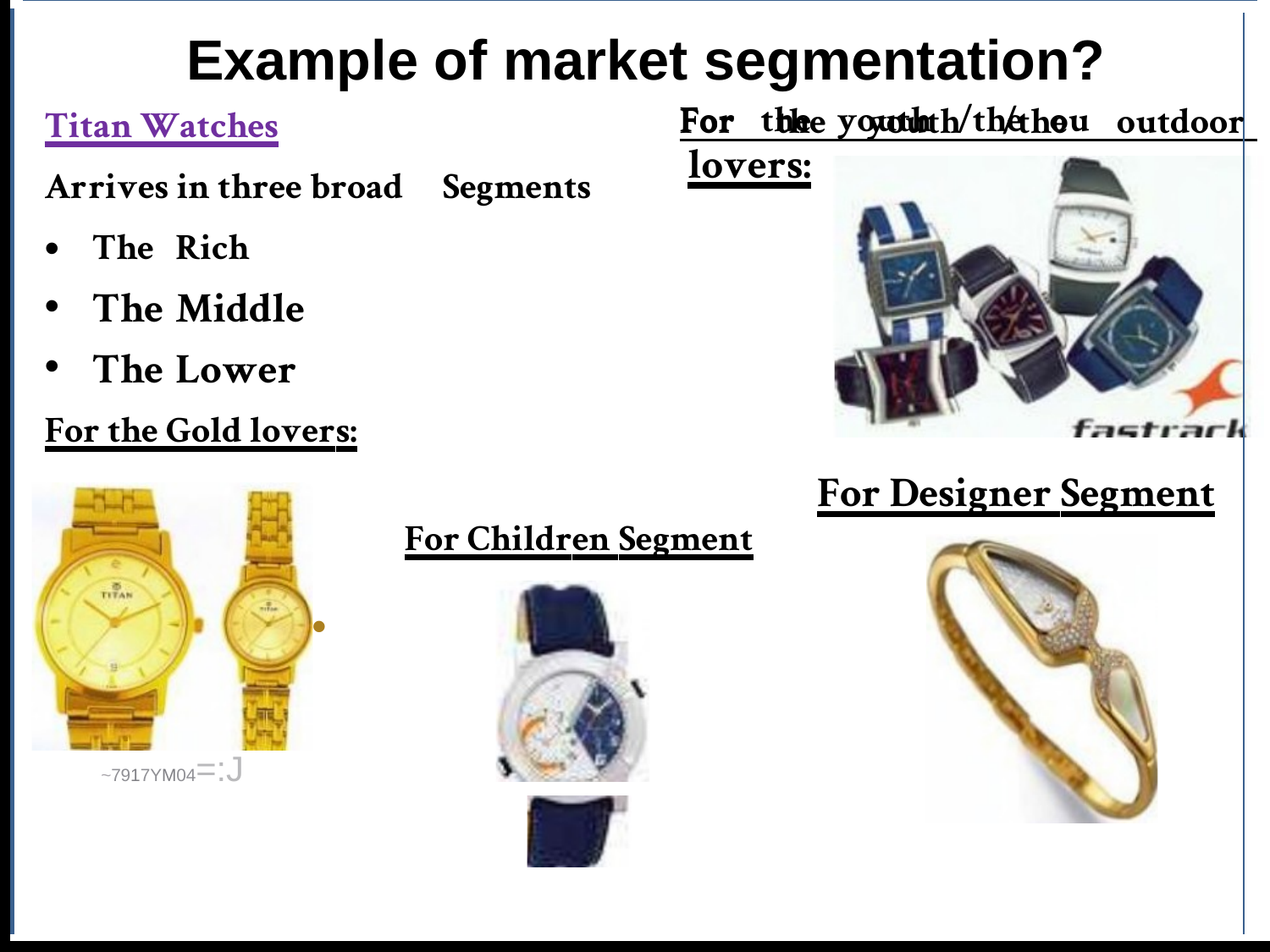

For   the   youth   /the   ou

Example of market segmentation?
For
the
youth
/the
outdoor
Titan Watches

lovers:
For Designer Segment

Arrives in three broad
Segments
•
•
•
The
The
The
Rich
Middle
Lower
For the Gold lovers:

For Children Segment

•
.
~7917YM04=:J